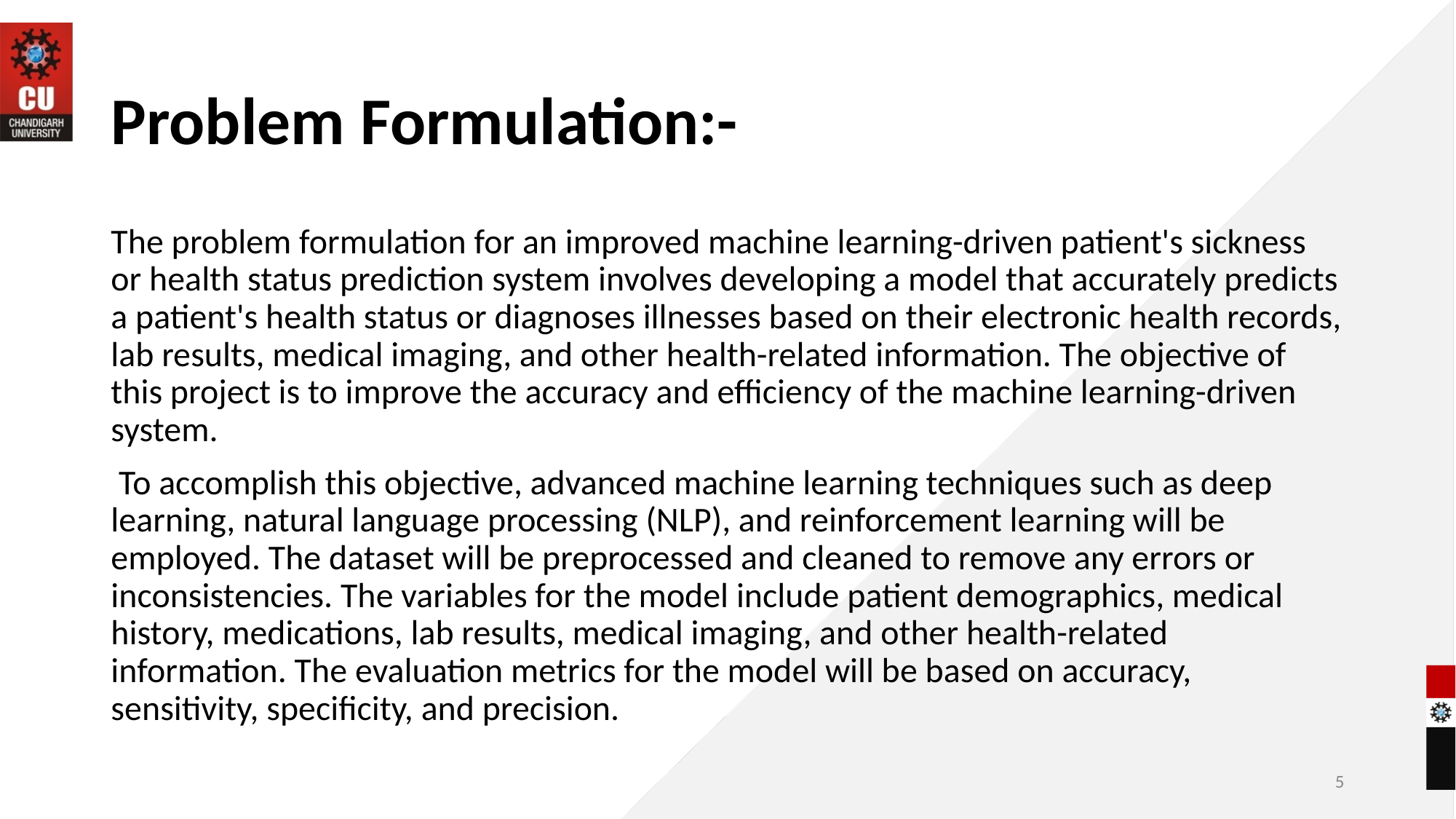

# Problem Formulation:-
The problem formulation for an improved machine learning-driven patient's sickness or health status prediction system involves developing a model that accurately predicts a patient's health status or diagnoses illnesses based on their electronic health records, lab results, medical imaging, and other health-related information. The objective of this project is to improve the accuracy and efficiency of the machine learning-driven system.
 To accomplish this objective, advanced machine learning techniques such as deep learning, natural language processing (NLP), and reinforcement learning will be employed. The dataset will be preprocessed and cleaned to remove any errors or inconsistencies. The variables for the model include patient demographics, medical history, medications, lab results, medical imaging, and other health-related information. The evaluation metrics for the model will be based on accuracy, sensitivity, specificity, and precision.
5